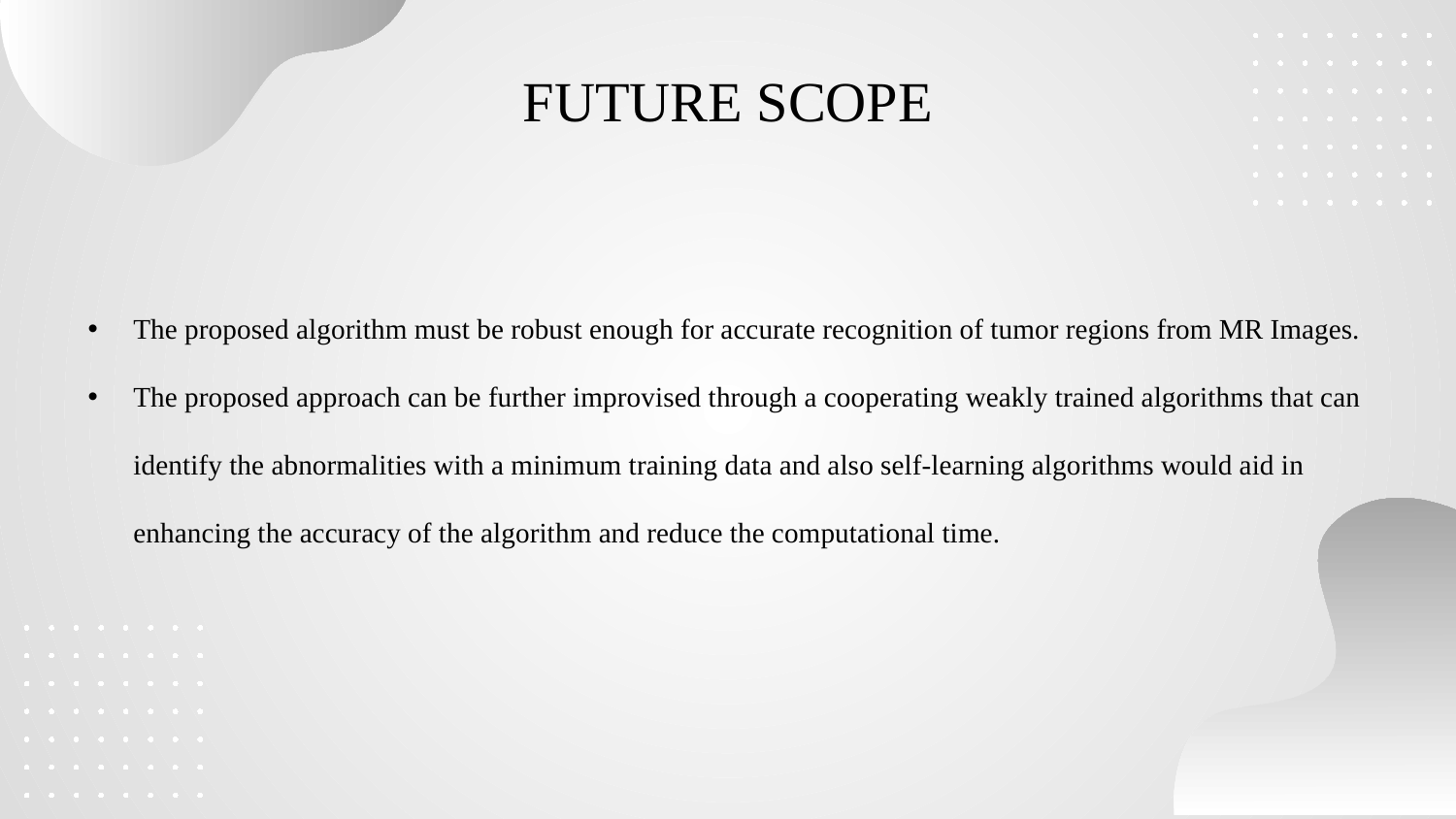

# FUTURE SCOPE
The proposed algorithm must be robust enough for accurate recognition of tumor regions from MR Images.
The proposed approach can be further improvised through a cooperating weakly trained algorithms that can identify the abnormalities with a minimum training data and also self-learning algorithms would aid in enhancing the accuracy of the algorithm and reduce the computational time.